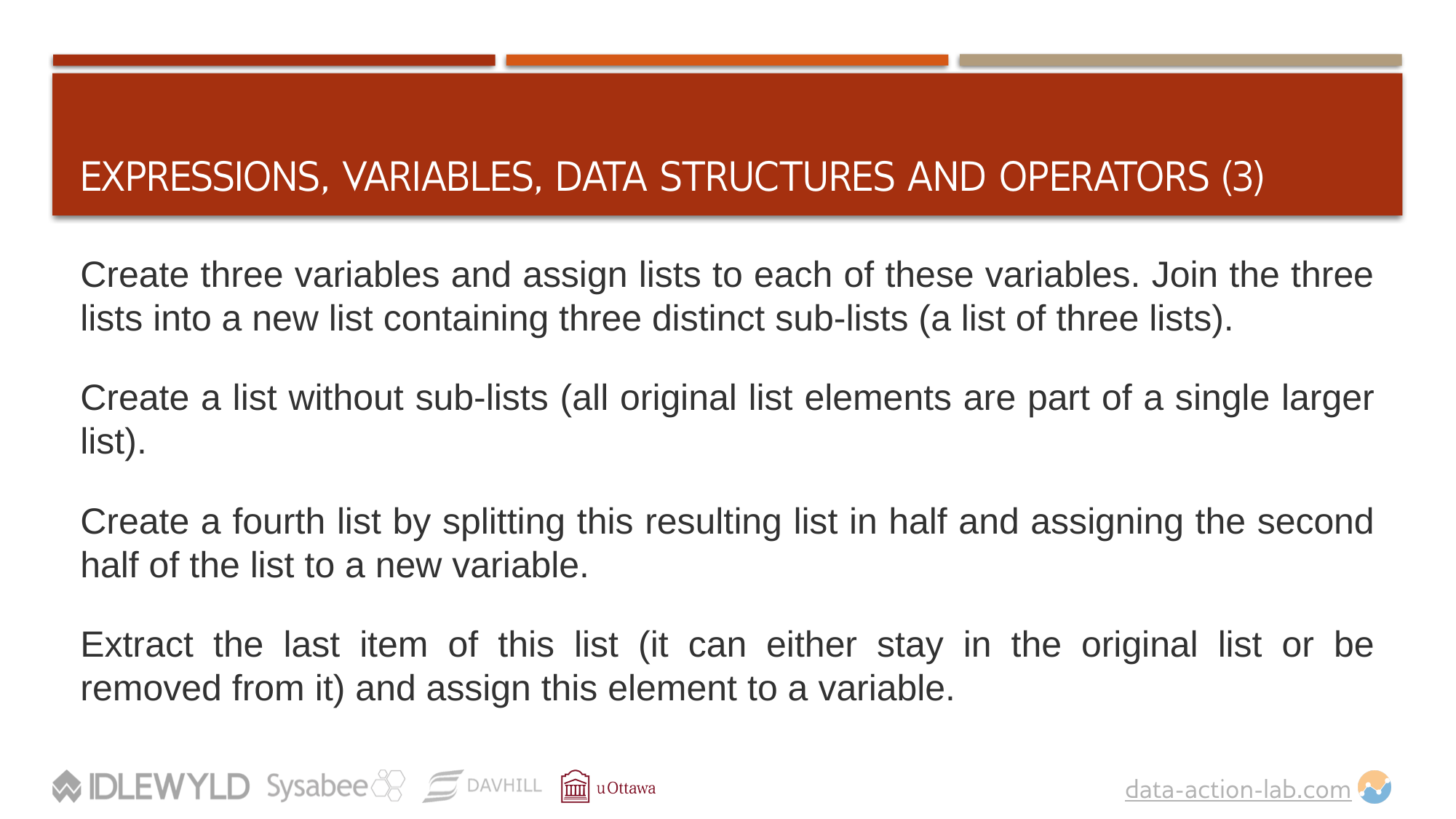

# Expressions, Variables, Data Structures and Operators (3)
Create three variables and assign lists to each of these variables. Join the three lists into a new list containing three distinct sub-lists (a list of three lists).

Create a list without sub-lists (all original list elements are part of a single larger list).

Create a fourth list by splitting this resulting list in half and assigning the second half of the list to a new variable.

Extract the last item of this list (it can either stay in the original list or be removed from it) and assign this element to a variable.